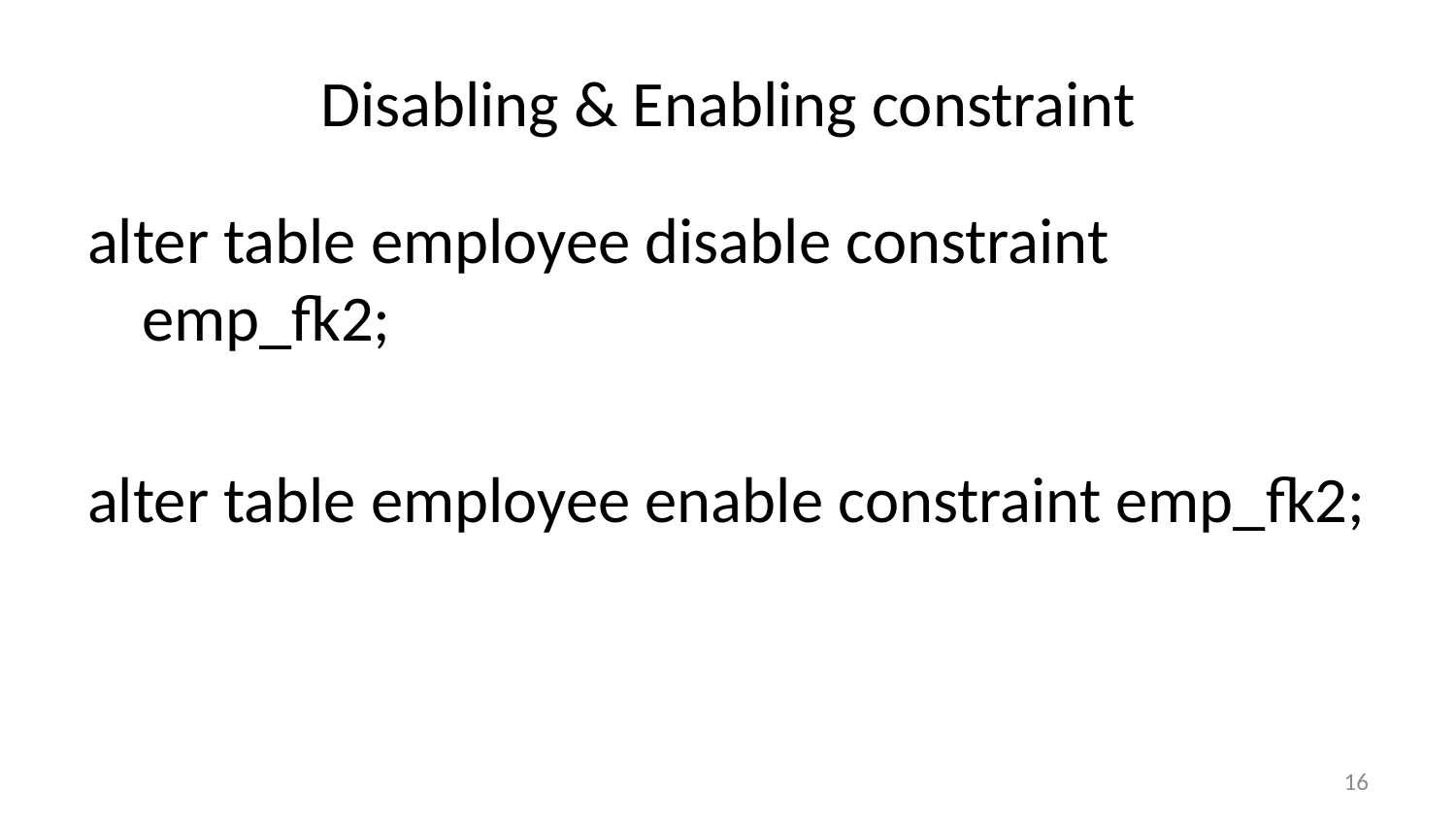

# Disabling & Enabling constraint
alter table employee disable constraint emp_fk2;

alter table employee enable constraint emp_fk2;
16